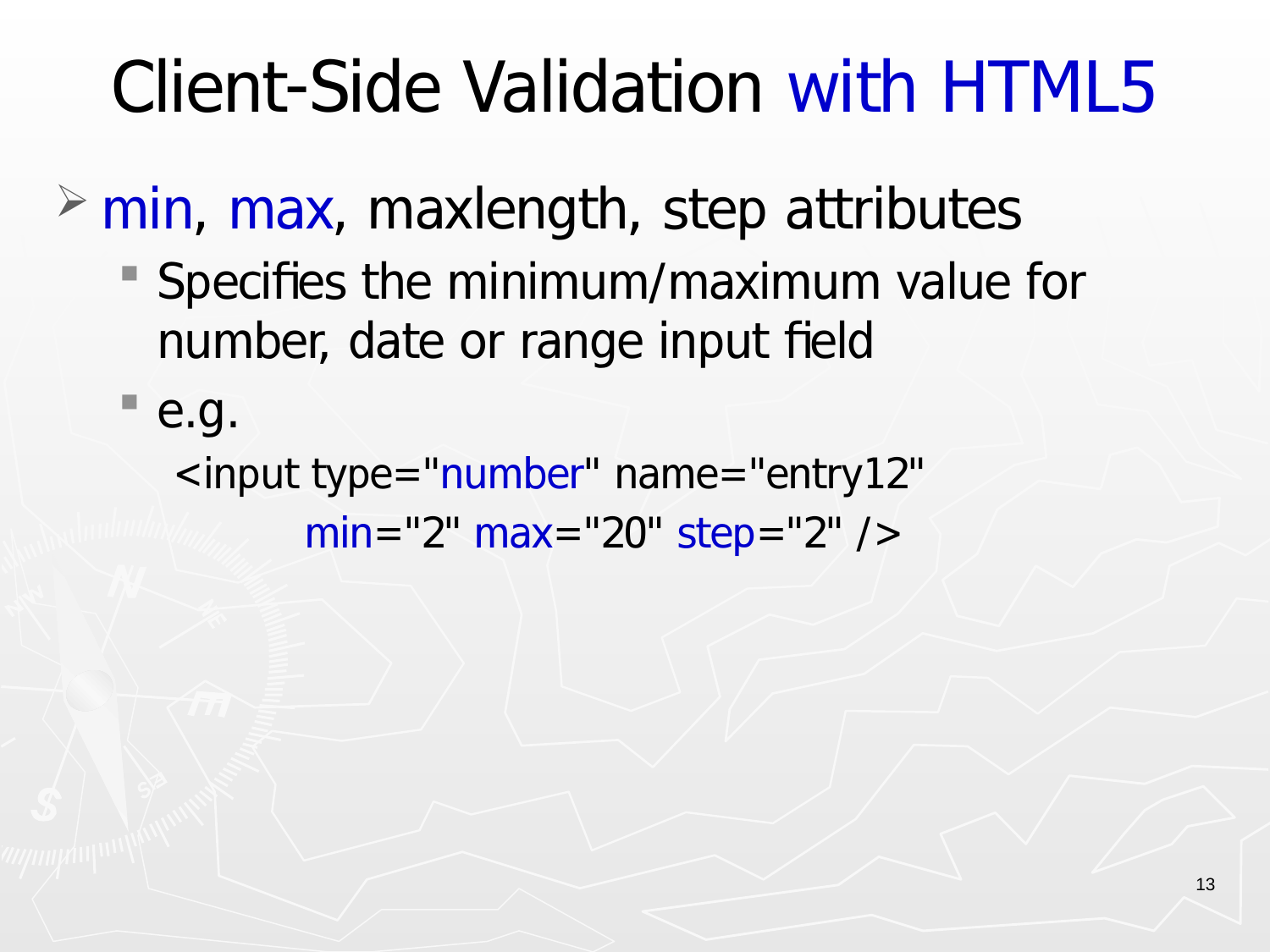

# Client-Side Validation with HTML5
min, max, maxlength, step attributes
Specifies the minimum/maximum value for number, date or range input field
e.g.
<input type="number" name="entry12"
          min="2" max="20" step="2" />

13